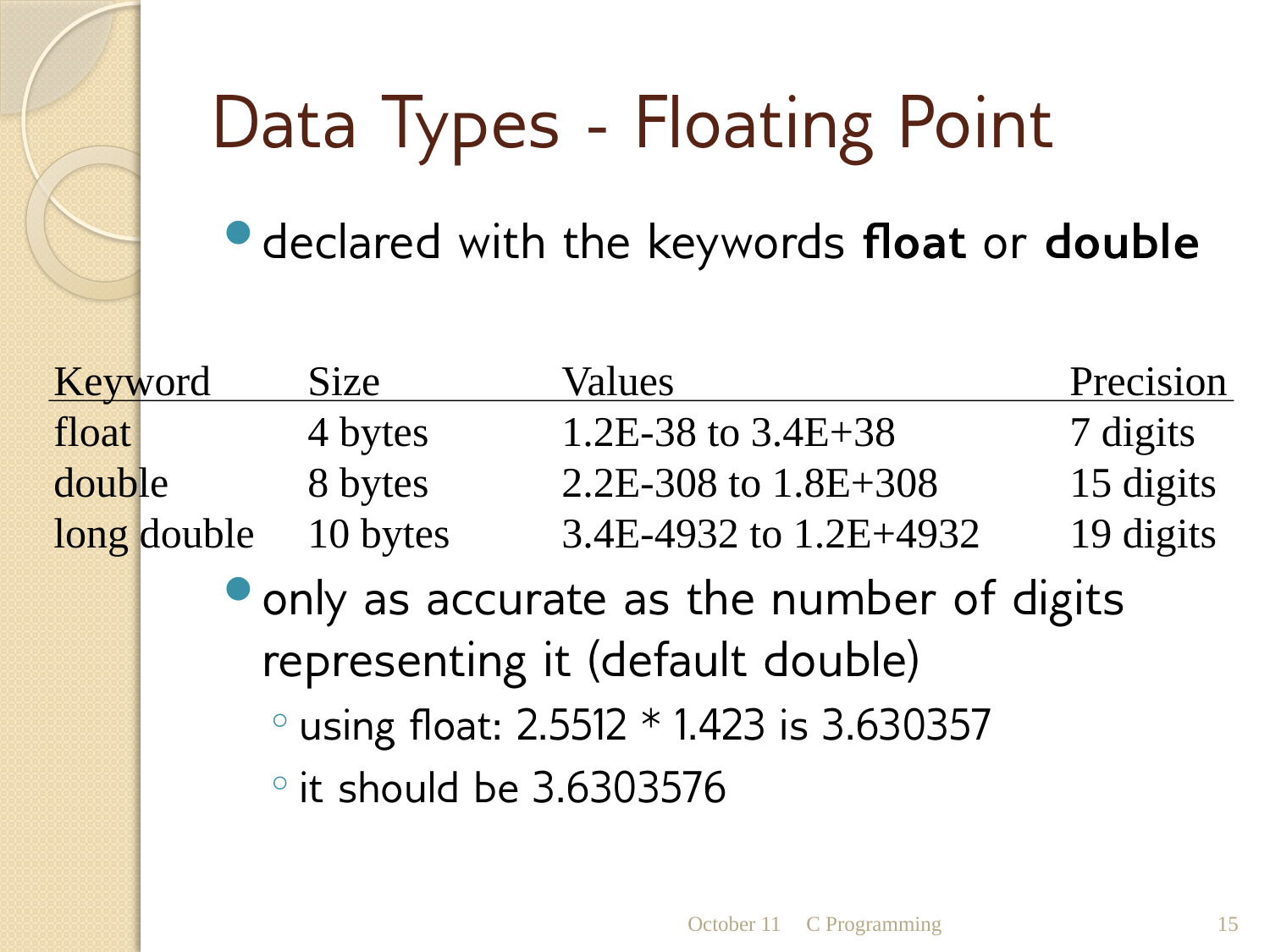

# Data Types - Floating Point
declared with the keywords float or double

only as accurate as the number of digits representing it (default double)
using float: 2.5512 * 1.423 is 3.630357
it should be 3.6303576
Keyword	Size		Values				Precision
float		4 bytes		1.2E-38 to 3.4E+38		7 digits
double		8 bytes		2.2E-308 to 1.8E+308		15 digits
long double	10 bytes	3.4E-4932 to 1.2E+4932	19 digits

October 11
C Programming
15